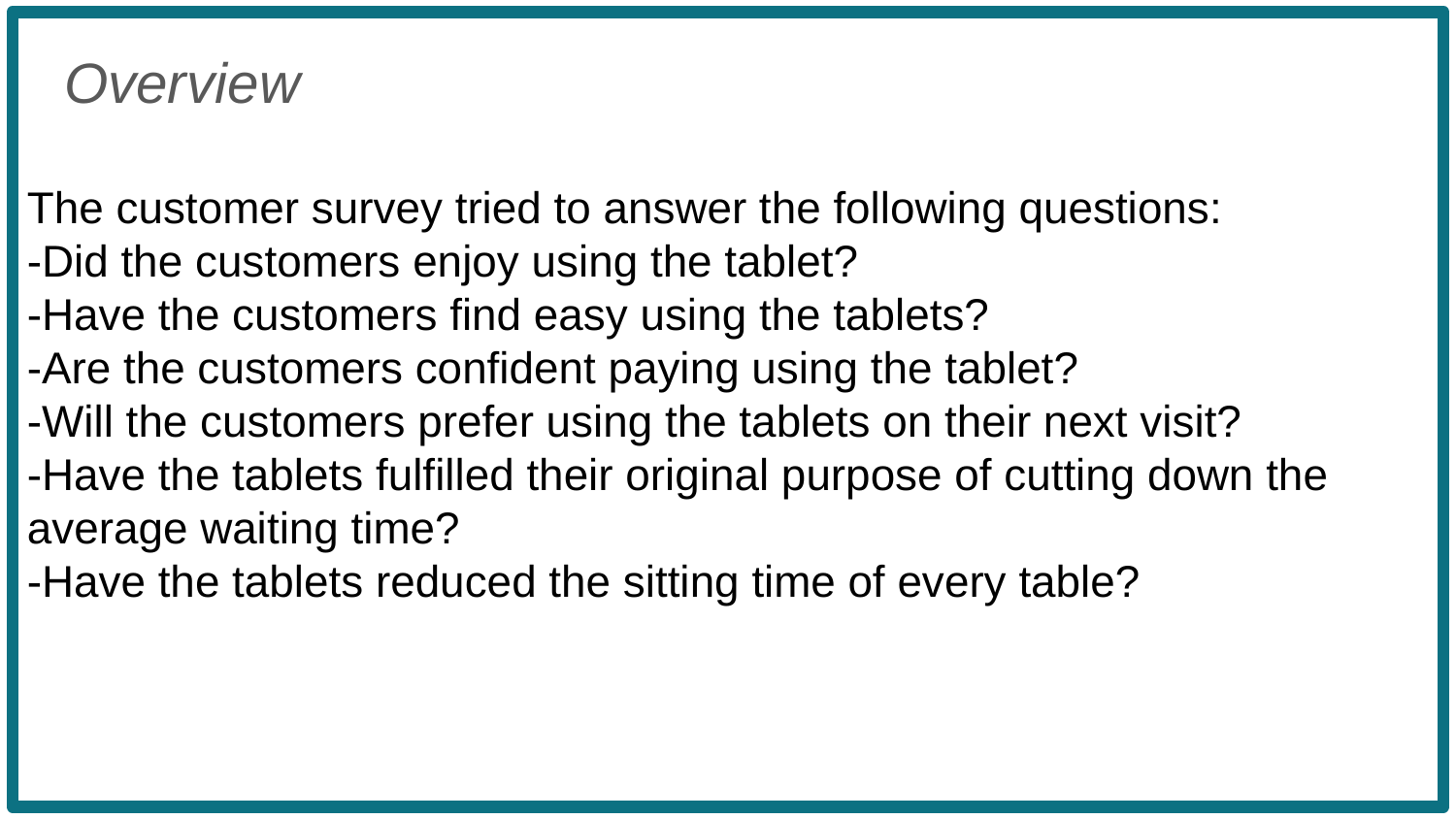

The customer survey tried to answer the following questions:
-Did the customers enjoy using the tablet?
-Have the customers find easy using the tablets?
-Are the customers confident paying using the tablet?
-Will the customers prefer using the tablets on their next visit?
-Have the tablets fulfilled their original purpose of cutting down the average waiting time?
-Have the tablets reduced the sitting time of every table?

Overview